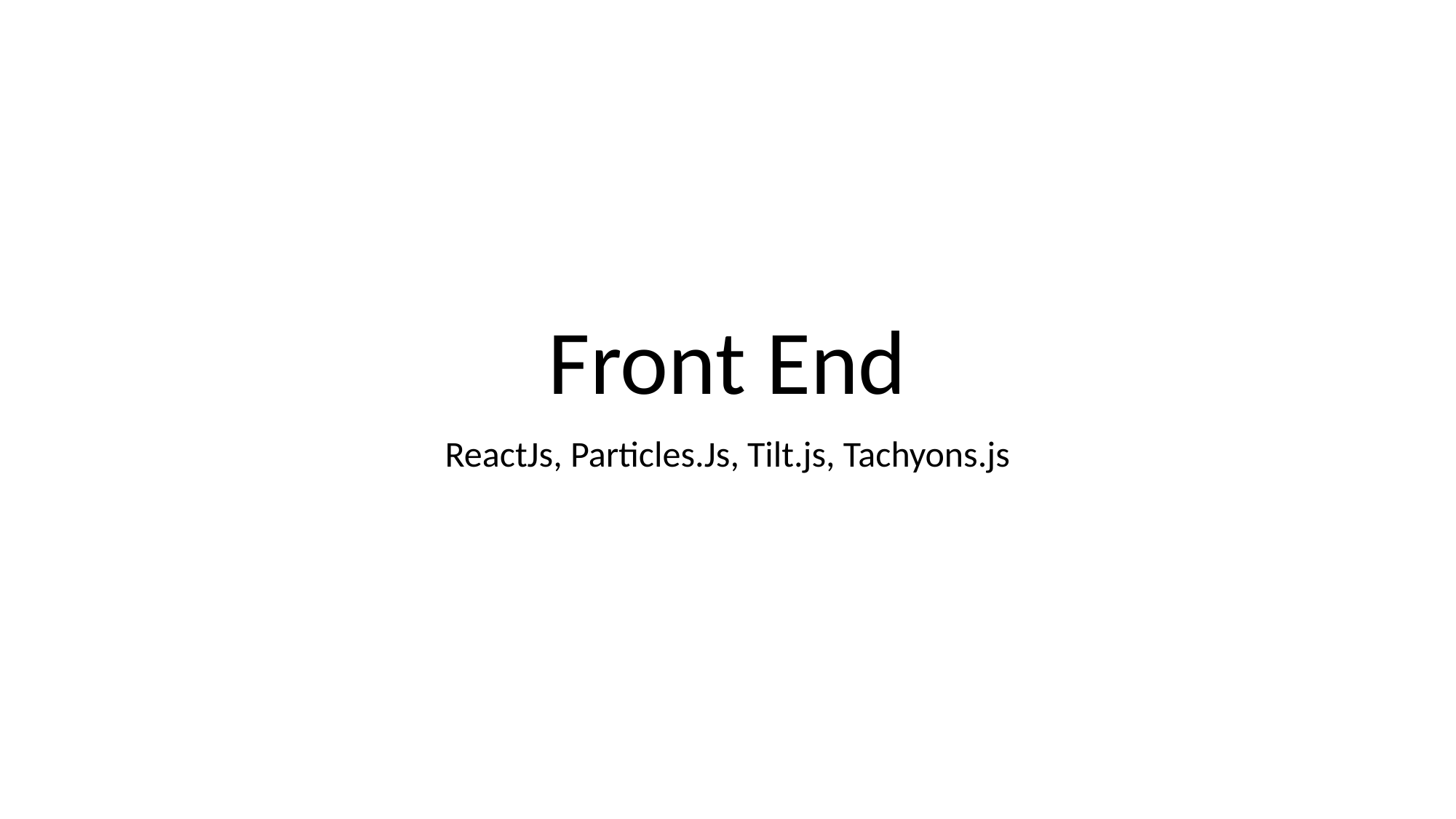

# Front End
ReactJs, Particles.Js, Tilt.js, Tachyons.js